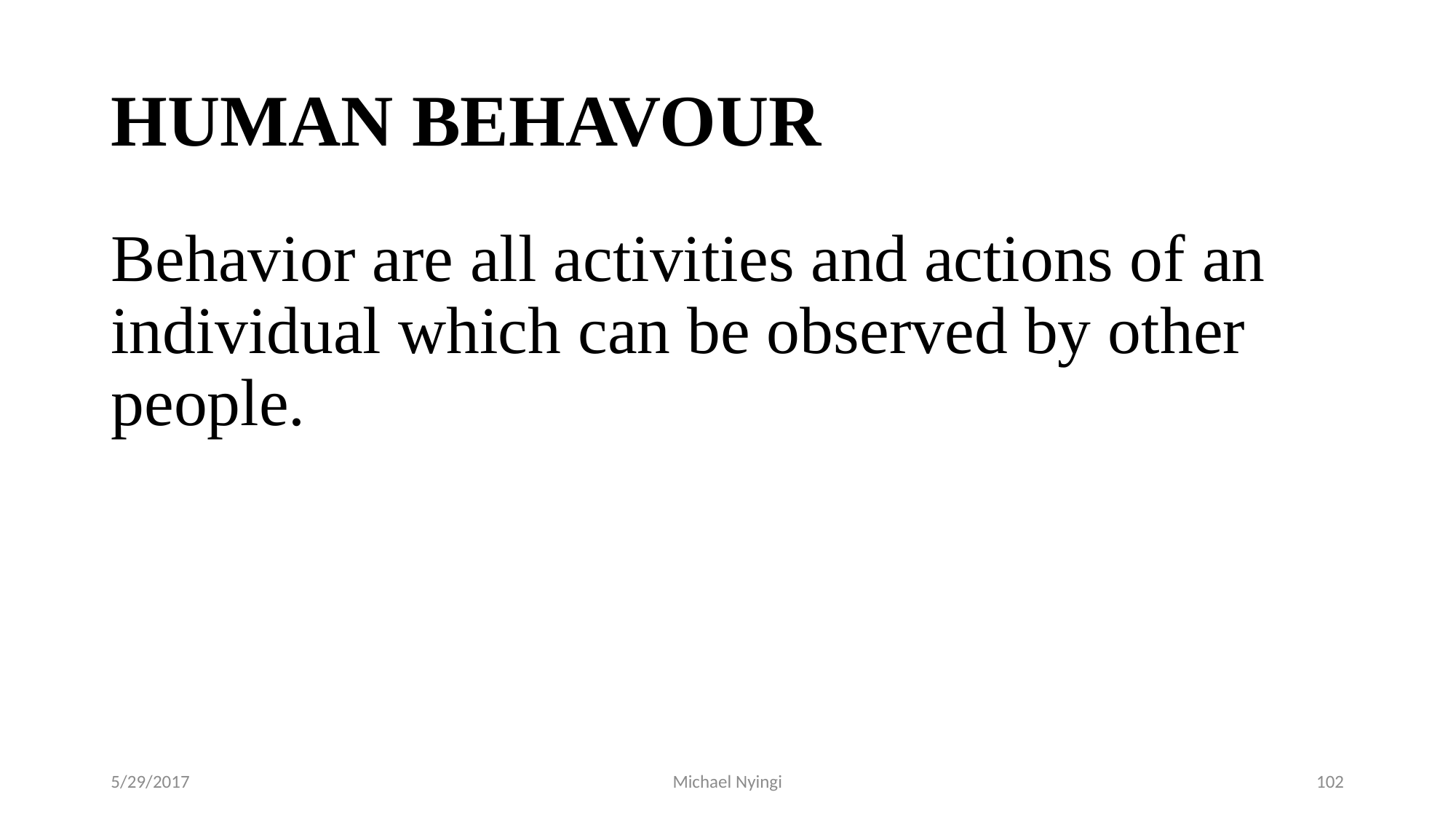

# HUMAN BEHAVOUR
Behavior are all activities and actions of an individual which can be observed by other people.
5/29/2017
Michael Nyingi
102